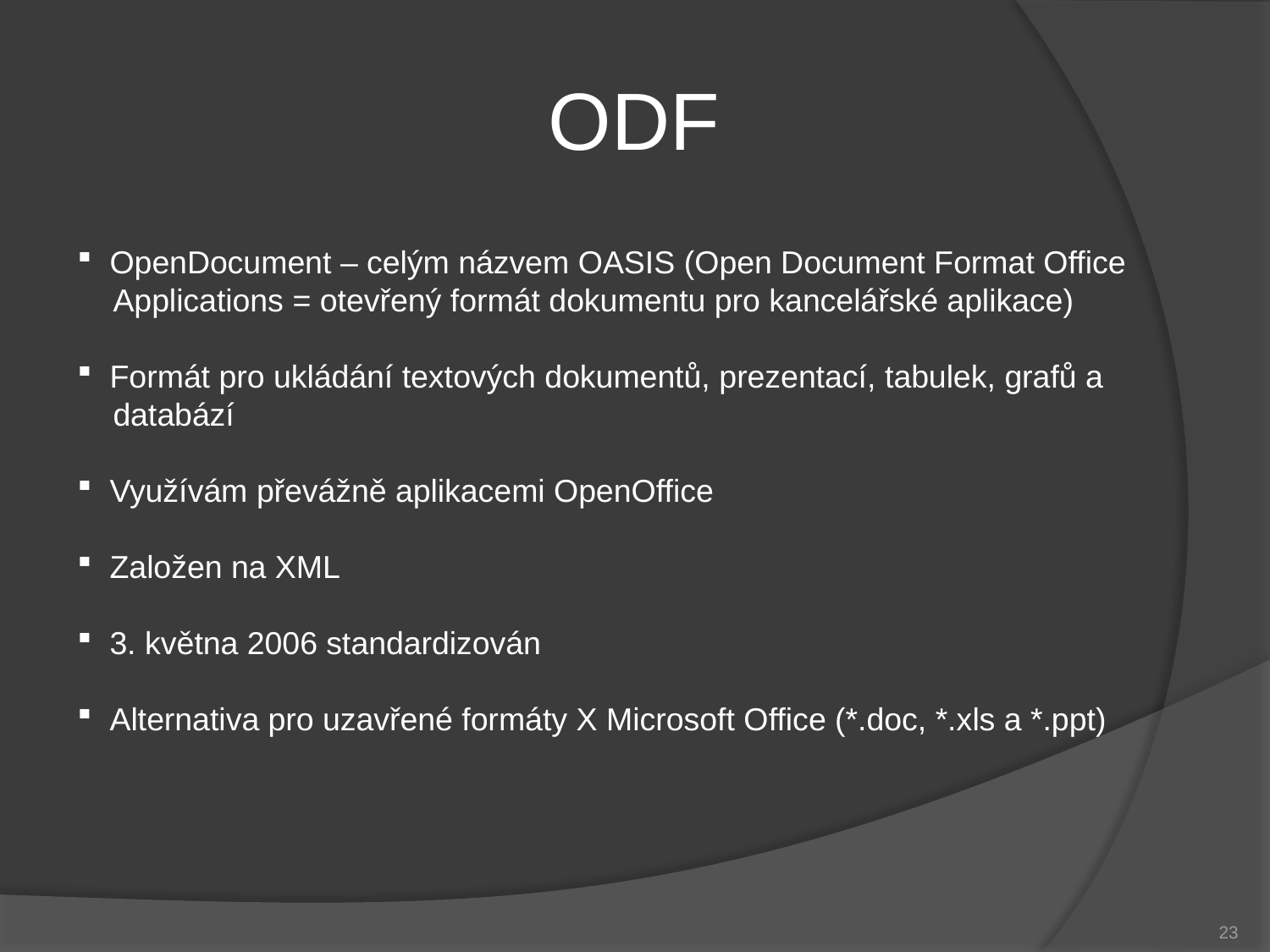

# ODF
  OpenDocument – celým názvem OASIS (Open Document Format Office
    Applications = otevřený formát dokumentu pro kancelářské aplikace)

  Formát pro ukládání textových dokumentů, prezentací, tabulek, grafů a
    databází

  Využívám převážně aplikacemi OpenOffice

  Založen na XML

  3. května 2006 standardizován

  Alternativa pro uzavřené formáty X Microsoft Office (*.doc, *.xls a *.ppt)

23